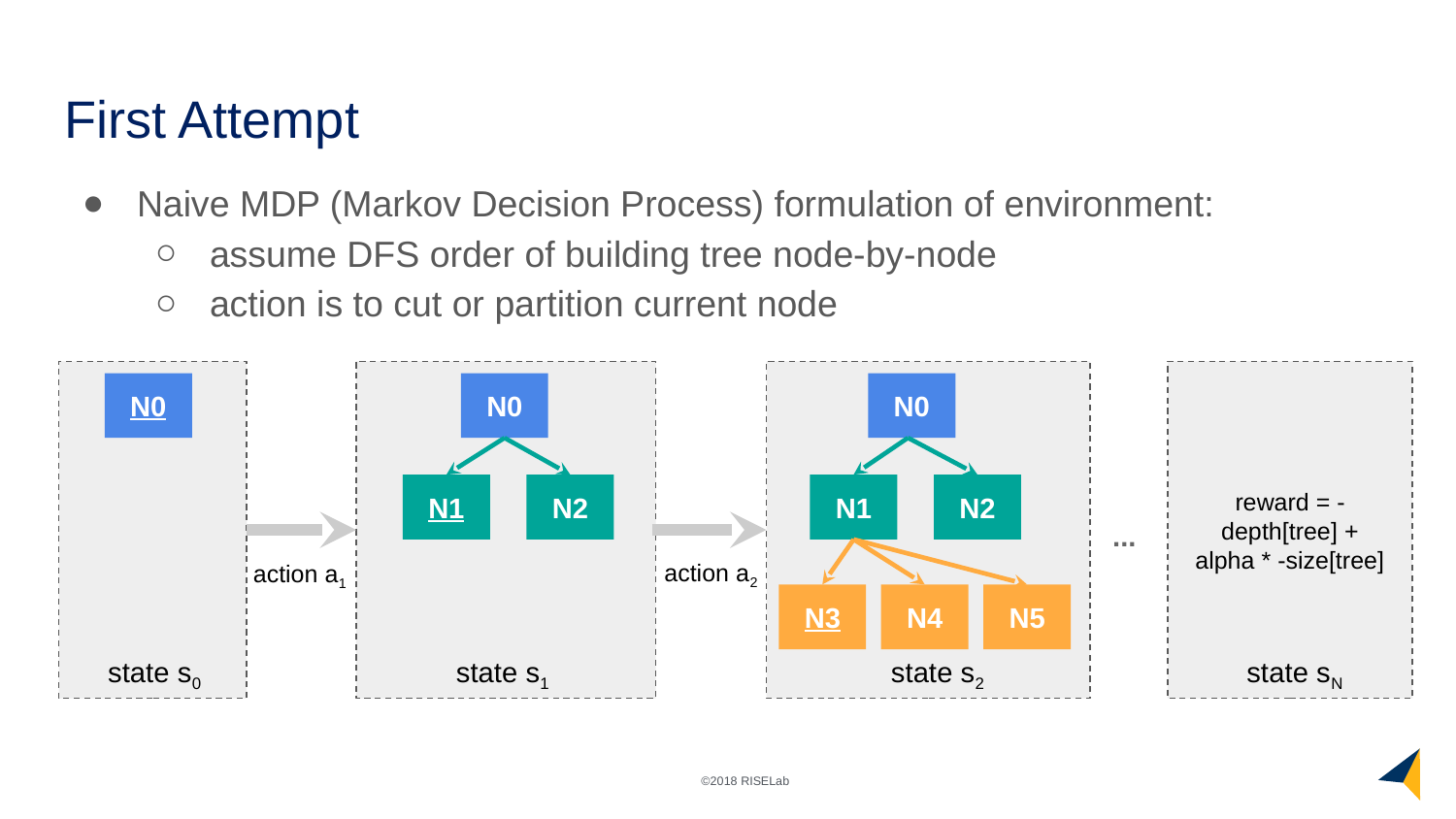

# First Attempt
Naive MDP (Markov Decision Process) formulation of environment:
assume DFS order of building tree node-by-node
action is to cut or partition current node

reward = -depth[tree] +
alpha * -size[tree]
N0
N0
N0
N1
N2
N1
N2
...
action a2
action a1
N3
N4
N5
state s0
state s1
state s2
state sN